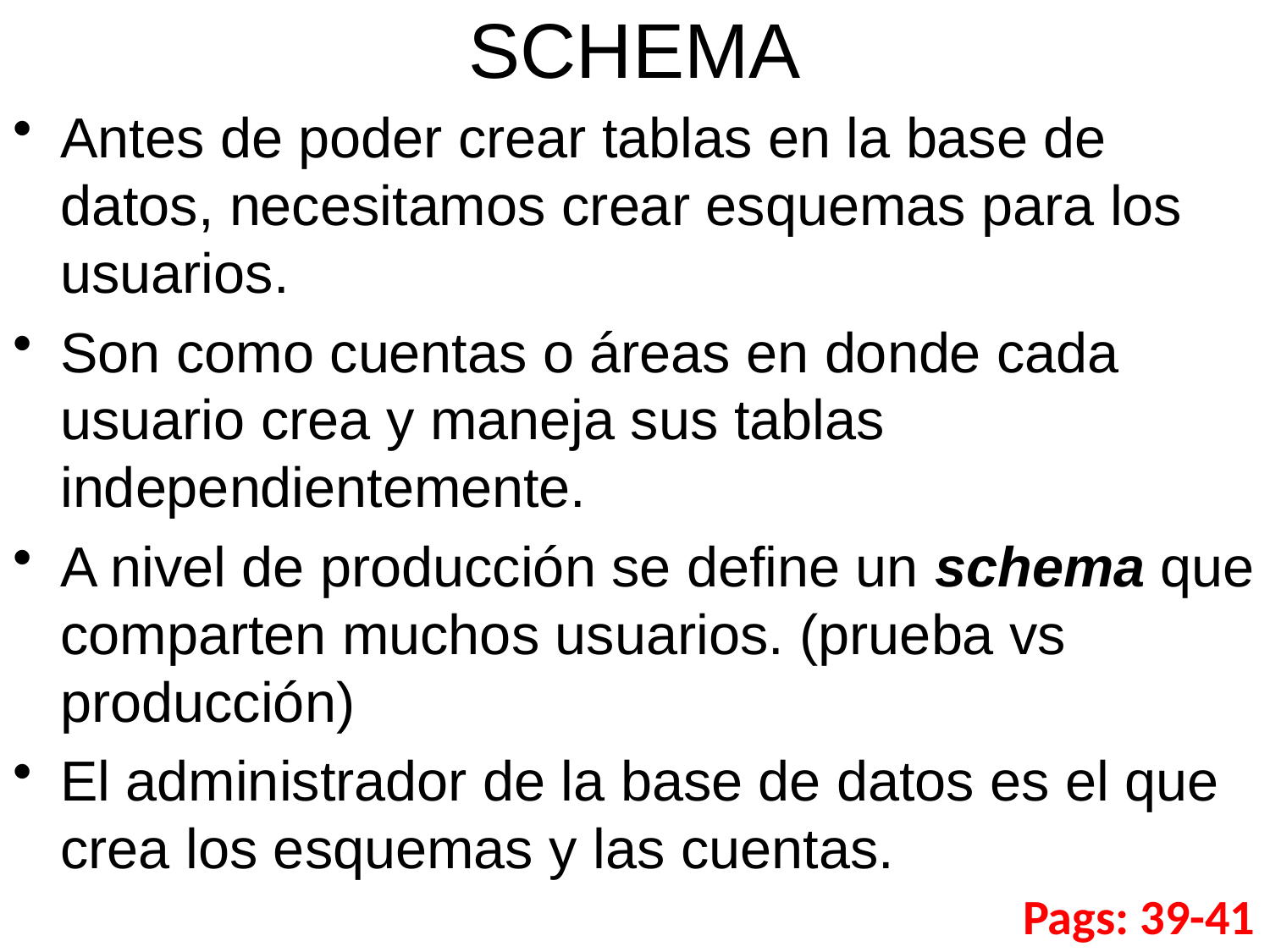

# SCHEMA
Antes de poder crear tablas en la base de datos, necesitamos crear esquemas para los usuarios.
Son como cuentas o áreas en donde cada usuario crea y maneja sus tablas independientemente.
A nivel de producción se define un schema que comparten muchos usuarios. (prueba vs producción)
El administrador de la base de datos es el que crea los esquemas y las cuentas.
Pags: 39-41